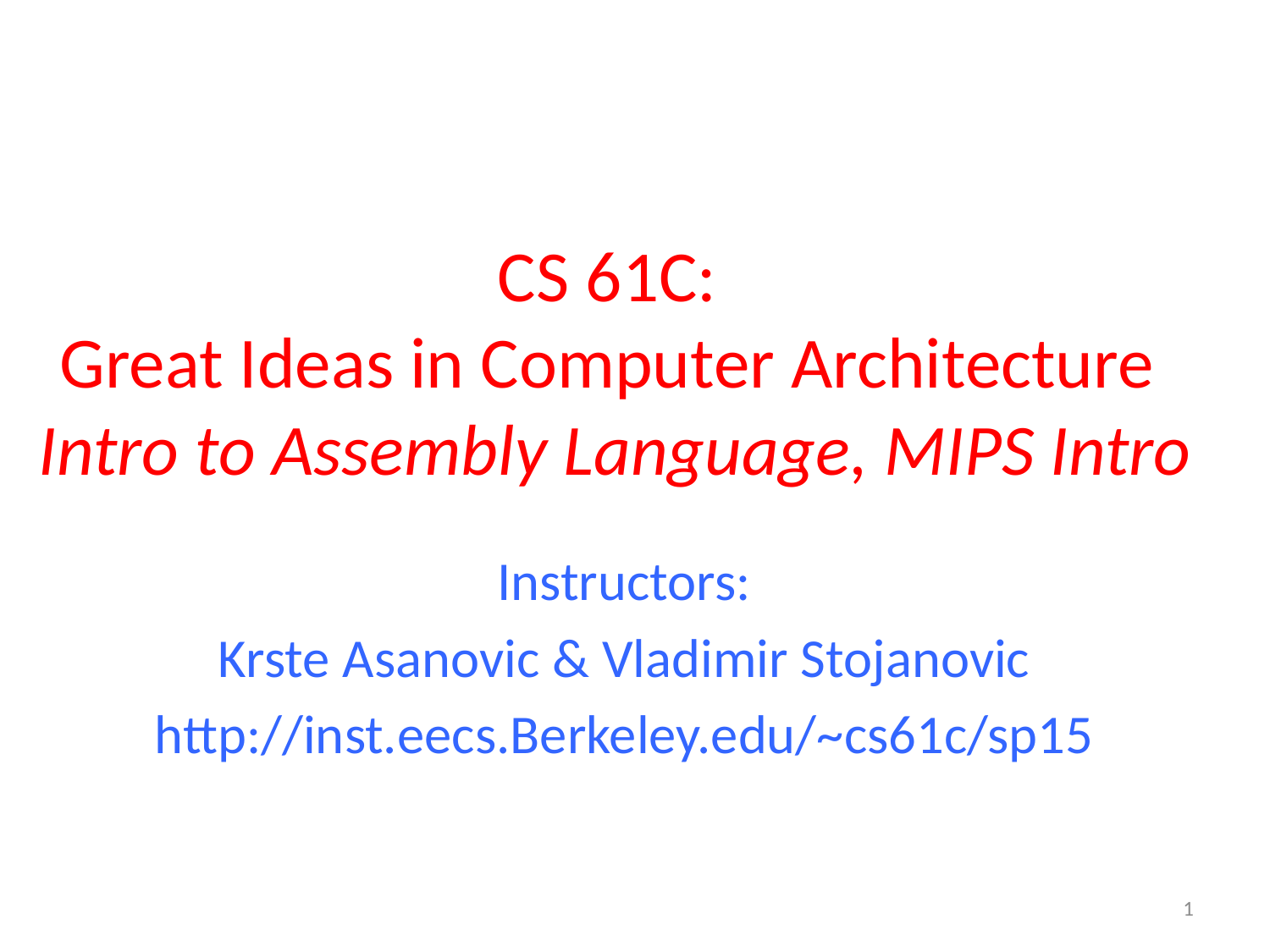

# CS 61C: Great Ideas in Computer Architecture Intro to Assembly Language, MIPS Intro
Instructors:
Krste Asanovic & Vladimir Stojanovic
http://inst.eecs.Berkeley.edu/~cs61c/sp15
1